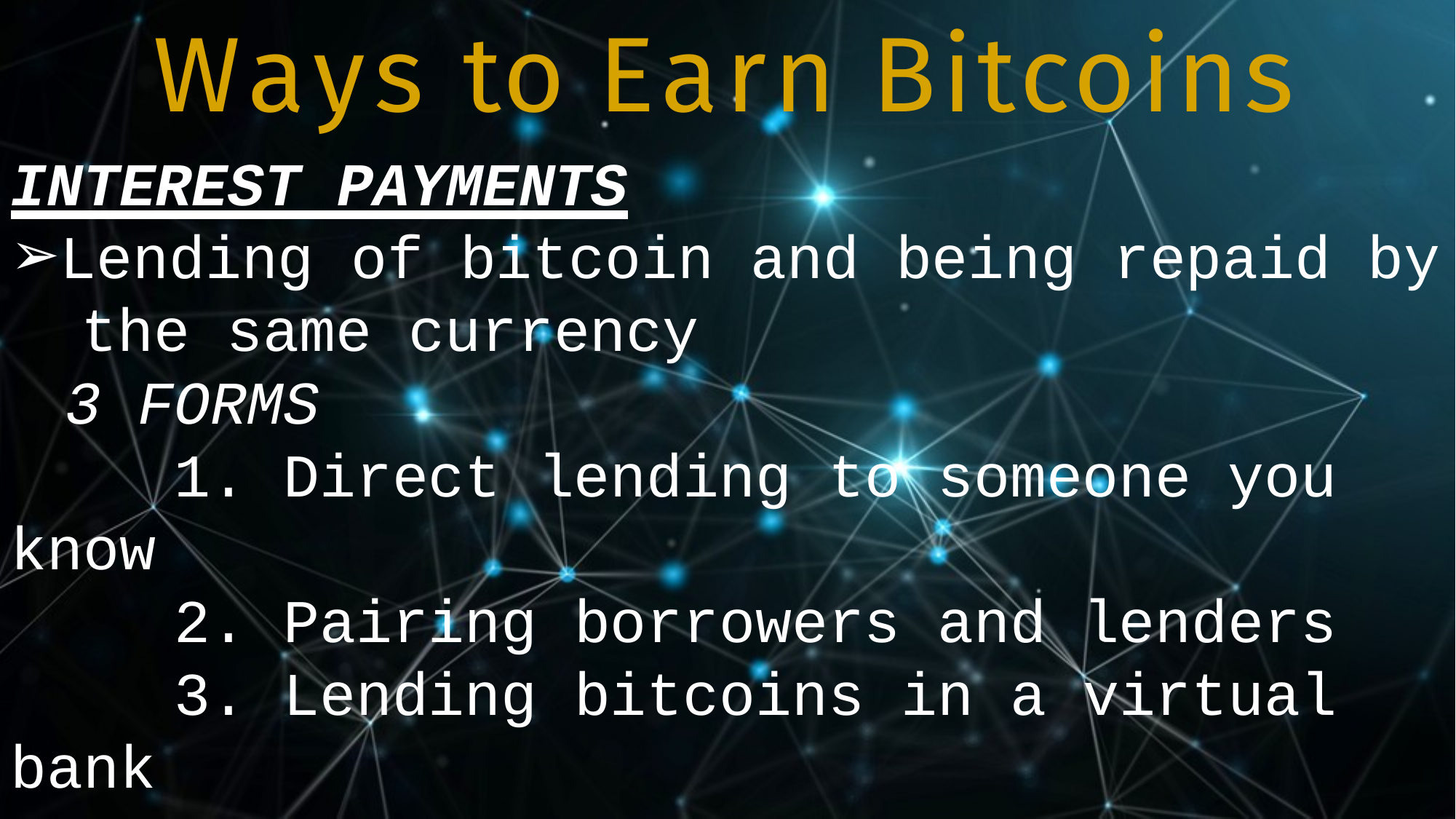

# Ways to Earn Bitcoins
INTEREST PAYMENTS
Lending of bitcoin and being repaid by  the same currency
3 FORMS
Direct lending to someone you
know
Pairing borrowers and lenders
Lending bitcoins in a virtual
bank